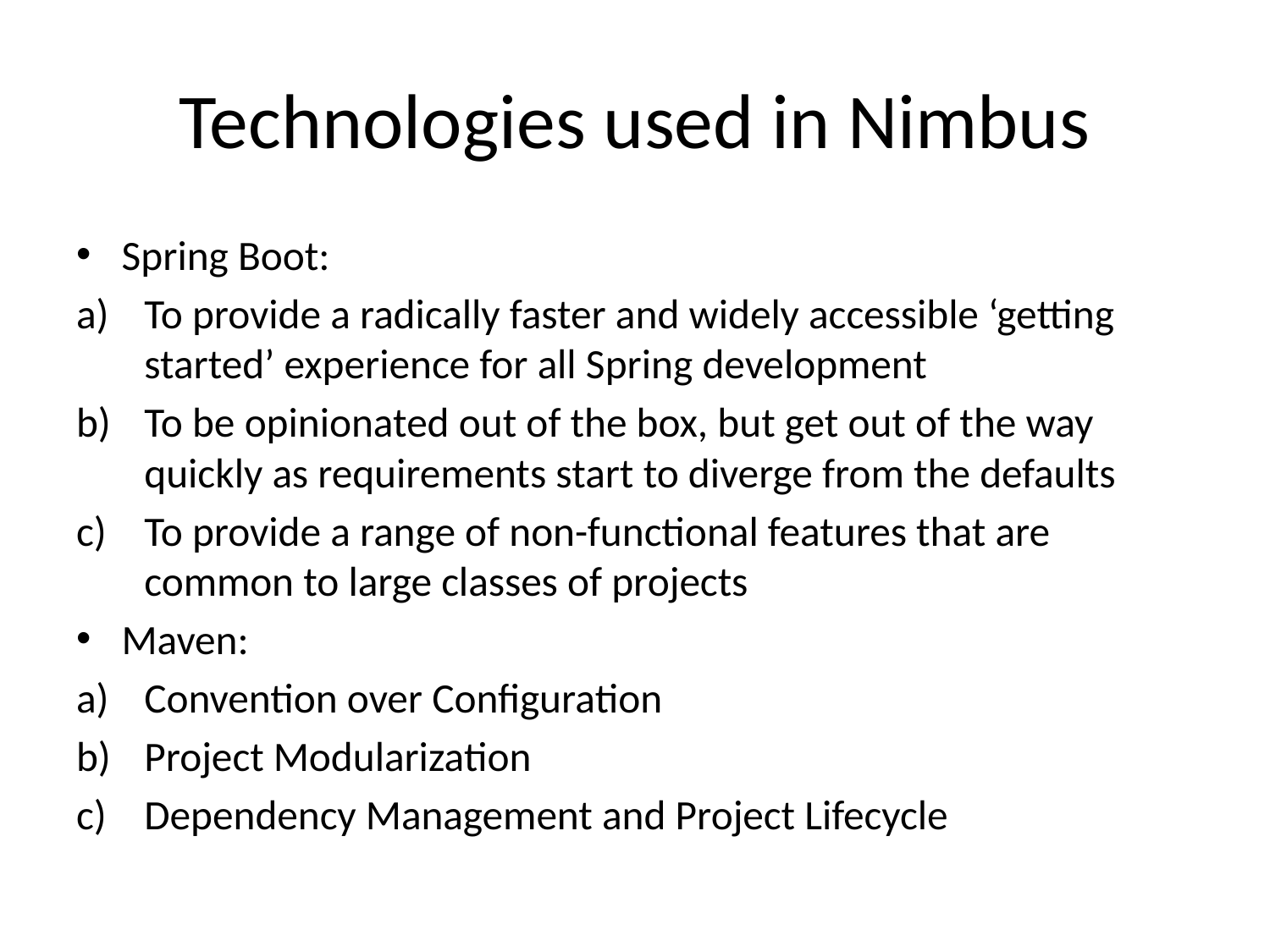

# Technologies used in Nimbus
Spring Boot:
To provide a radically faster and widely accessible ‘getting started’ experience for all Spring development
To be opinionated out of the box, but get out of the way quickly as requirements start to diverge from the defaults
To provide a range of non-functional features that are common to large classes of projects
Maven:
Convention over Configuration
Project Modularization
Dependency Management and Project Lifecycle